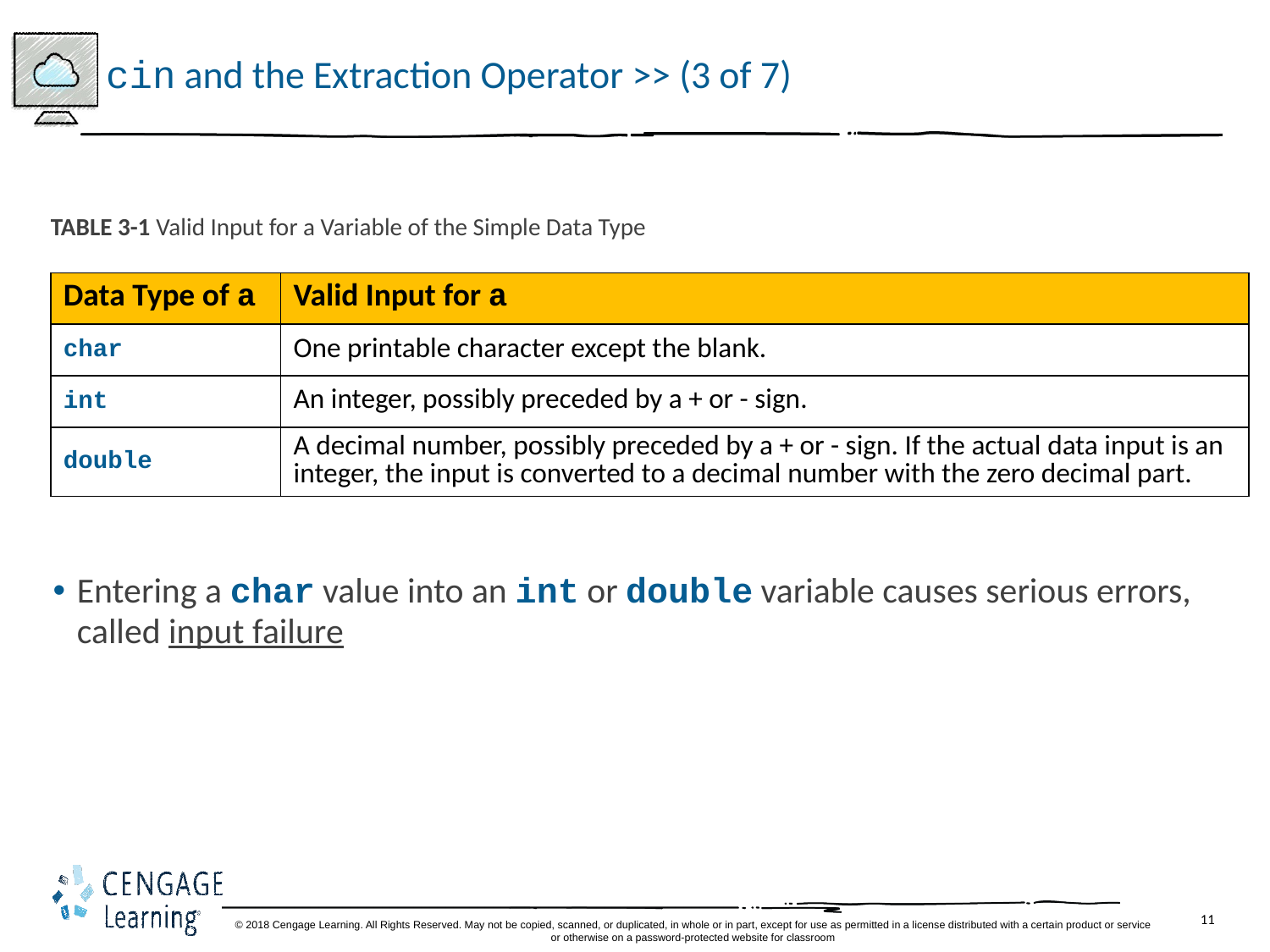

# cin and the Extraction Operator >> (3 of 7)
TABLE 3-1 Valid Input for a Variable of the Simple Data Type
| Data Type of a | Valid Input for a |
| --- | --- |
| char | One printable character except the blank. |
| int | An integer, possibly preceded by a + or - sign. |
| double | A decimal number, possibly preceded by a + or - sign. If the actual data input is an integer, the input is converted to a decimal number with the zero decimal part. |
Entering a char value into an int or double variable causes serious errors, called input failure